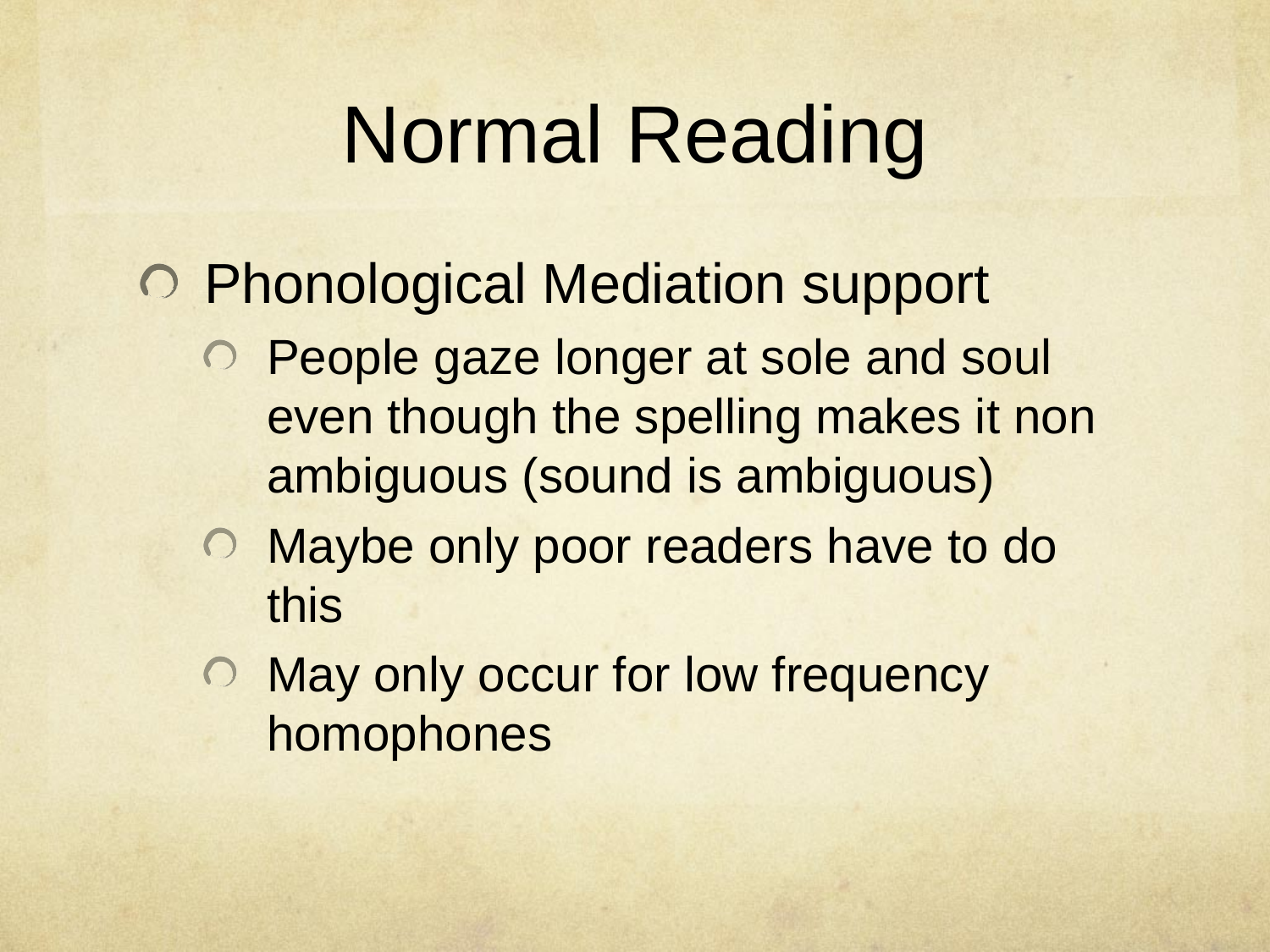

# Normal Reading
Phonological Mediation support
People gaze longer at sole and soul even though the spelling makes it non ambiguous (sound is ambiguous)
Maybe only poor readers have to do this
May only occur for low frequency homophones